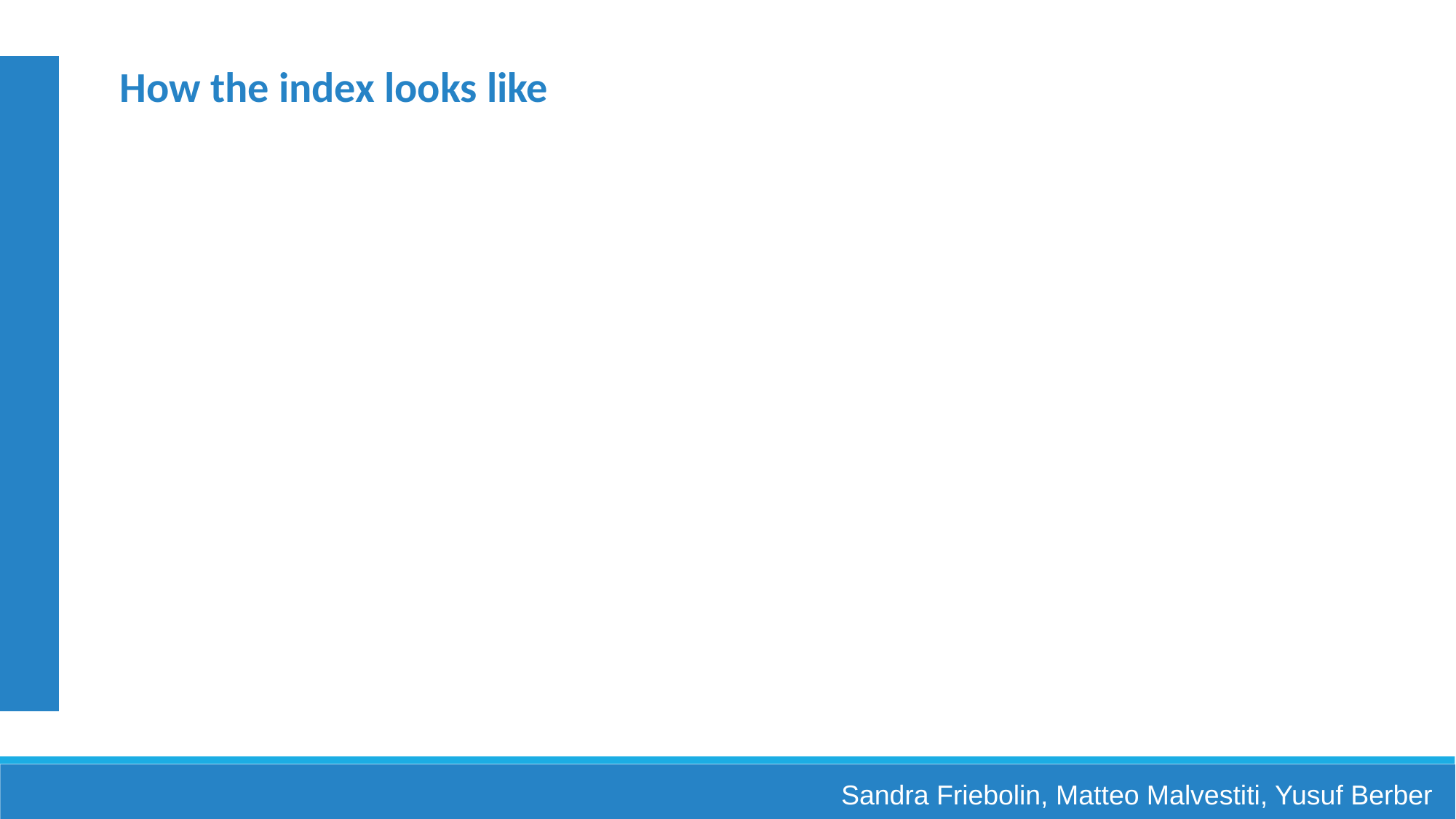

How the index looks like
Sandra Friebolin, Matteo Malvestiti, Yusuf Berber